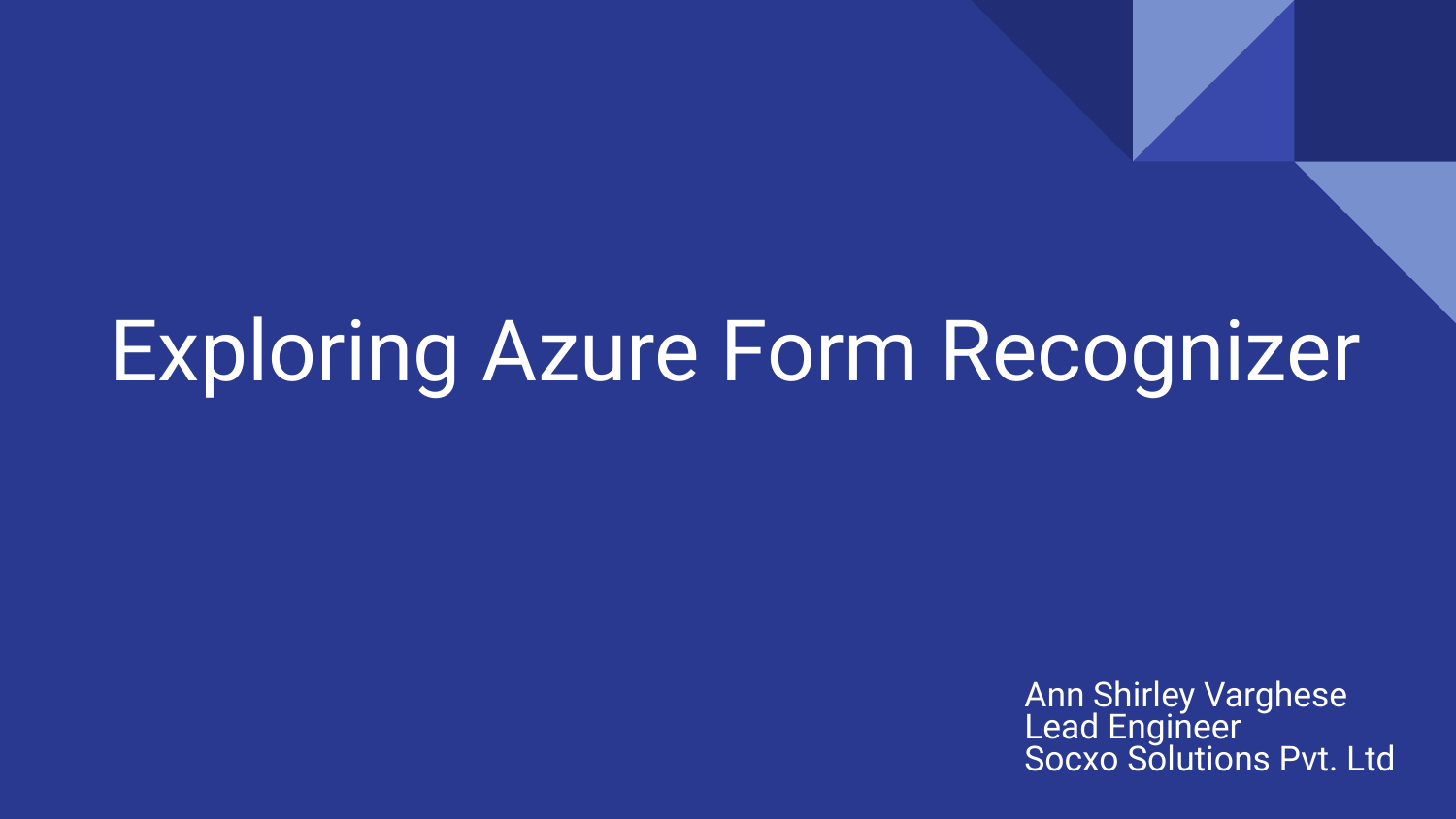

# Exploring Azure Form Recognizer
Ann Shirley Varghese
Lead Engineer
Socxo Solutions Pvt. Ltd